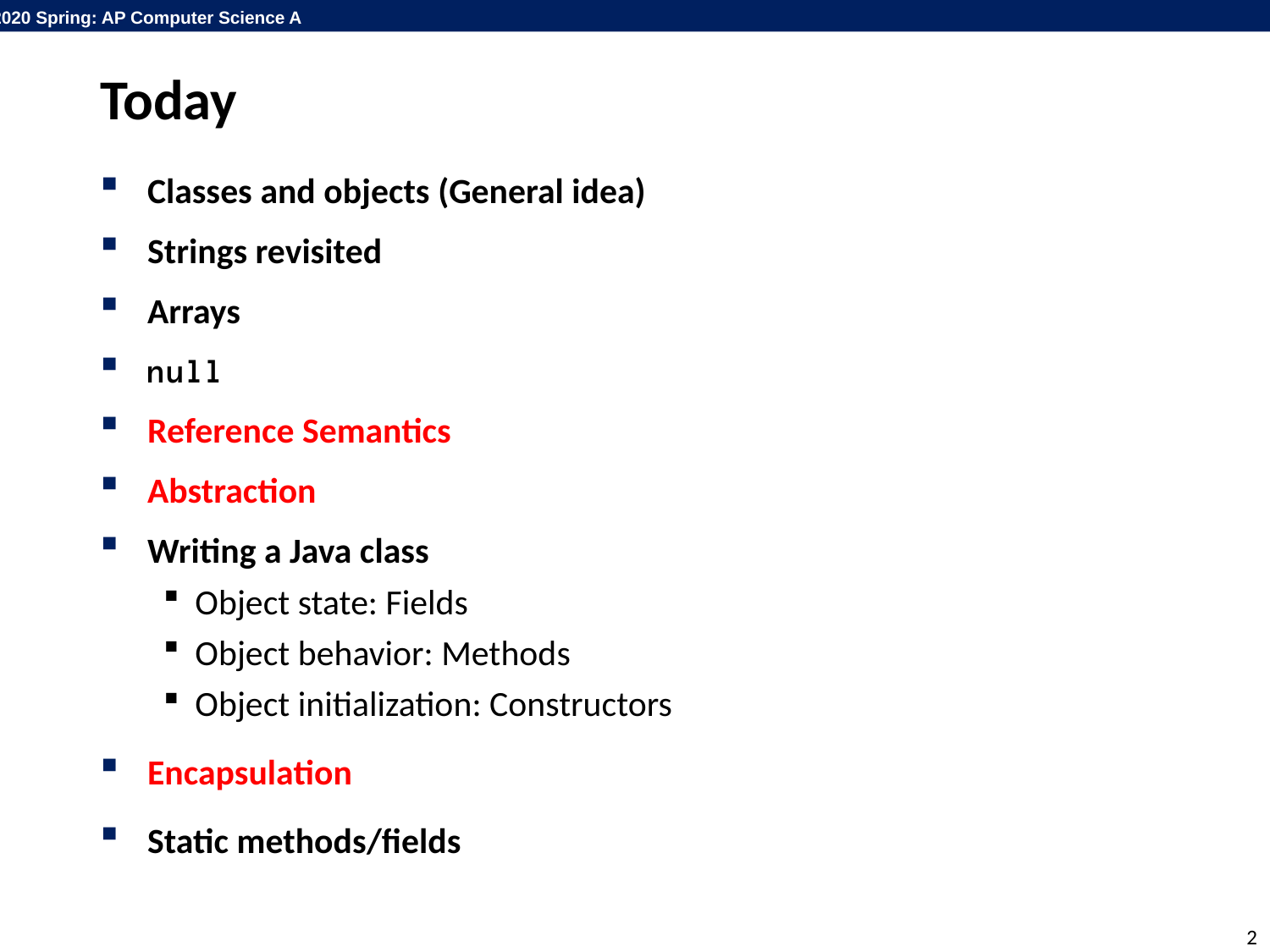

# Today
Classes and objects (General idea)
Strings revisited
Arrays
null
Reference Semantics
Abstraction
Writing a Java class
Object state: Fields
Object behavior: Methods
Object initialization: Constructors
Encapsulation
Static methods/fields
2